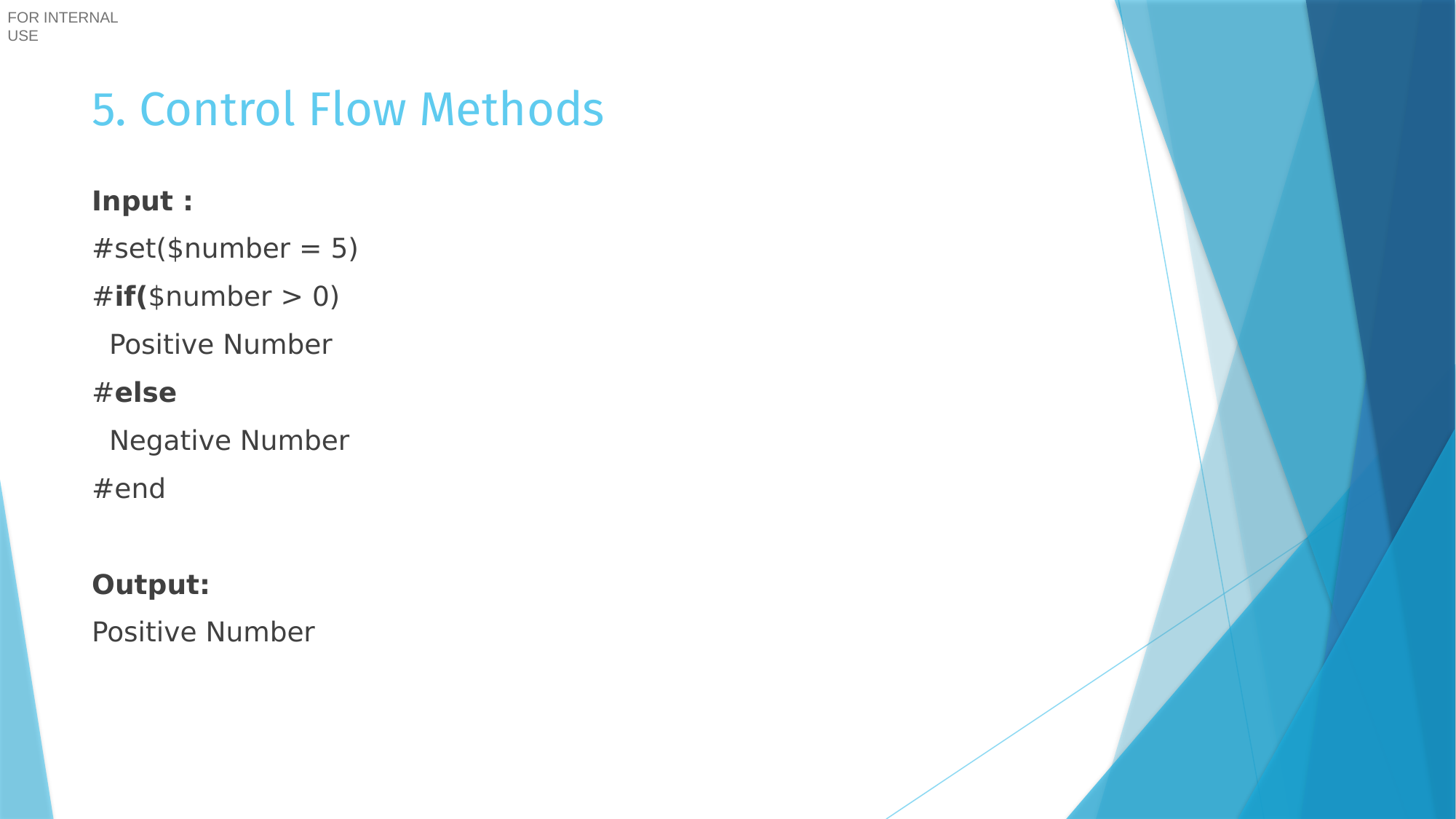

# 5. Control Flow Methods
Input :
#set($number = 5)
#if($number > 0)
  Positive Number
#else
  Negative Number
#end

Output:
Positive Number